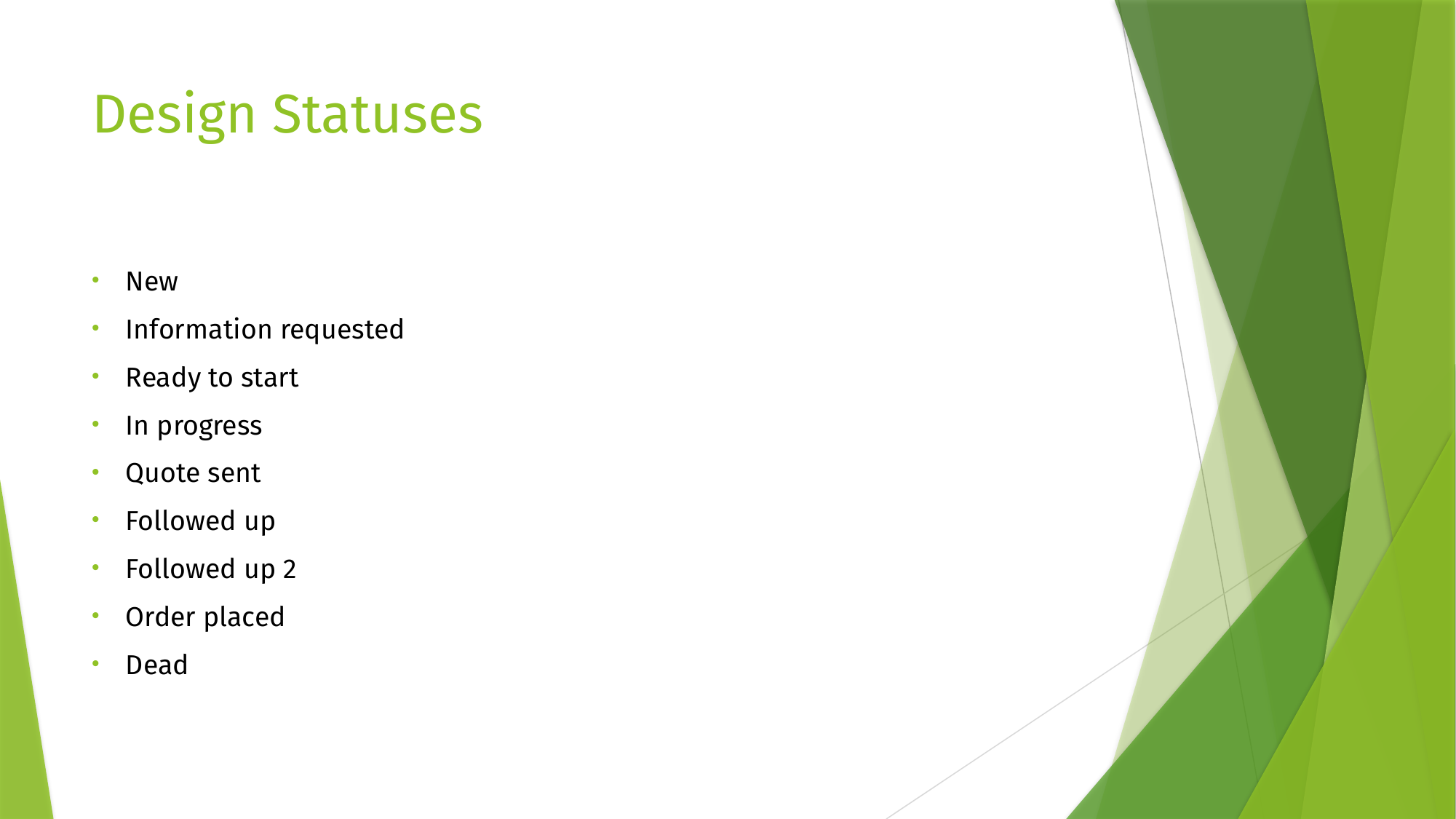

# Design Statuses
New
Information requested
Ready to start
In progress
Quote sent
Followed up
Followed up 2
Order placed
Dead